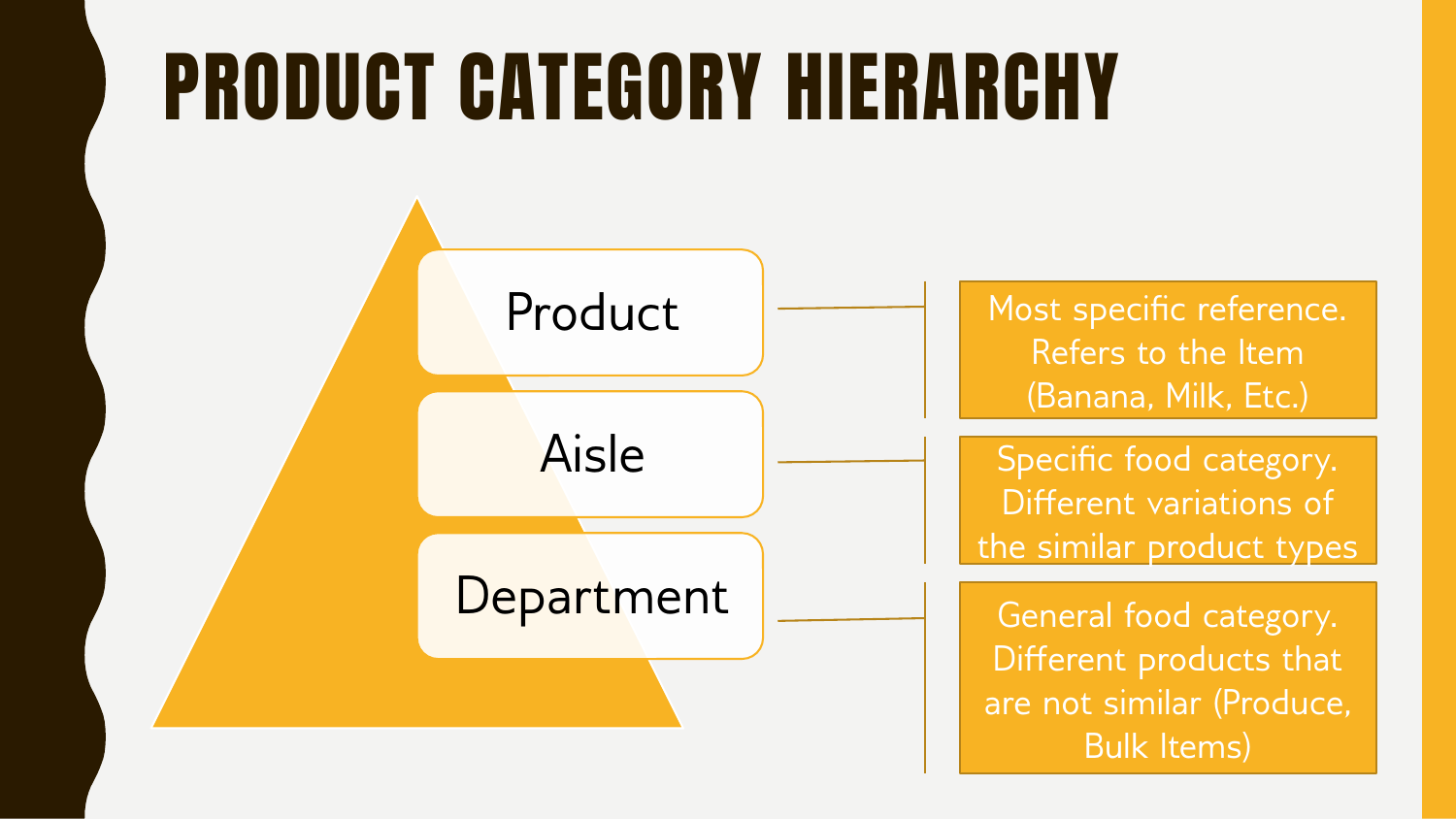

# Product Category Hierarchy
Product
Aisle
Department
Most specific reference. Refers to the Item (Banana, Milk, Etc.)
Specific food category. Different variations of the similar product types
General food category. Different products that are not similar (Produce, Bulk Items)